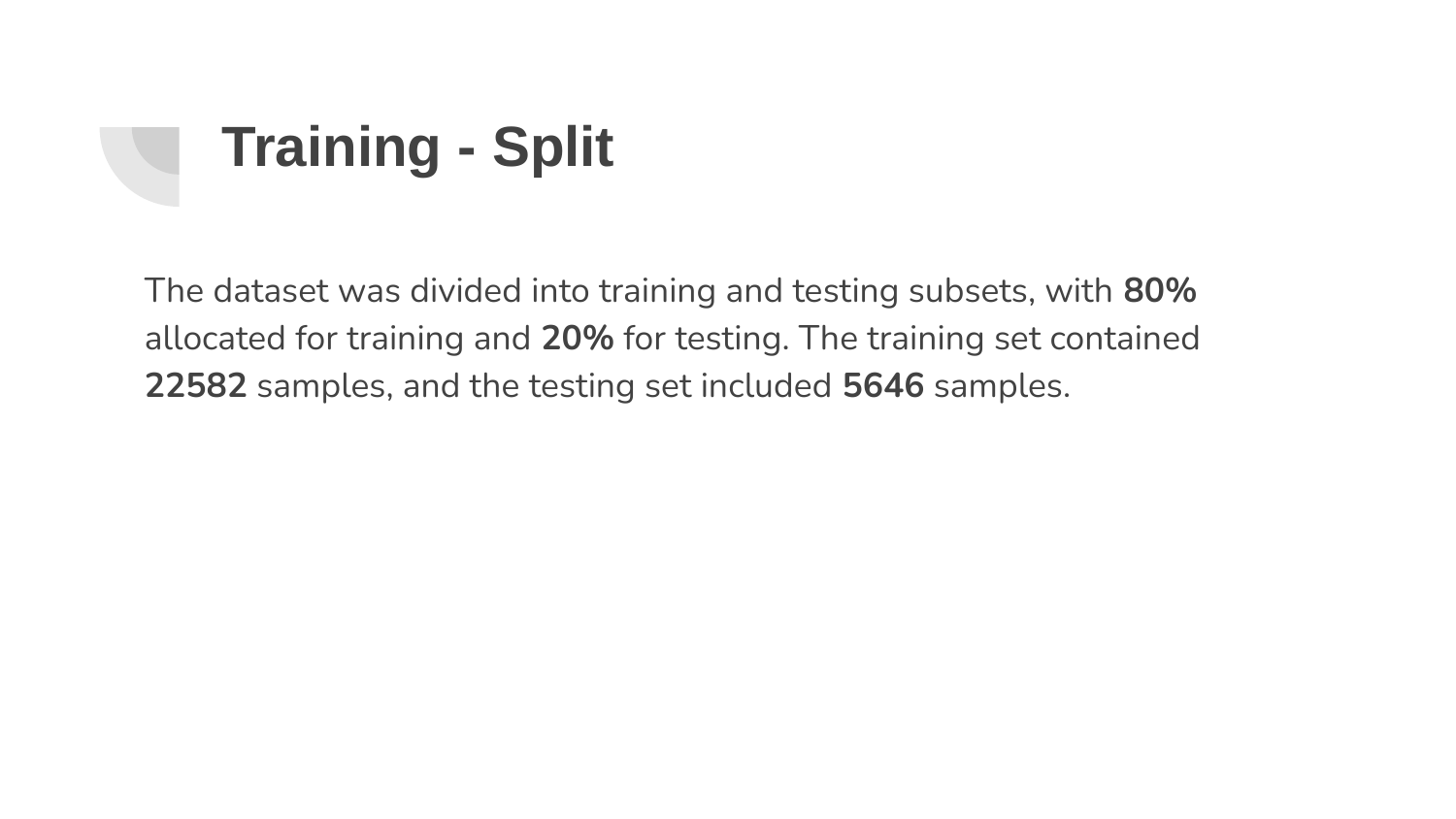

# Training - Split

The dataset was divided into training and testing subsets, with 80% allocated for training and 20% for testing. The training set contained 22582 samples, and the testing set included 5646 samples.